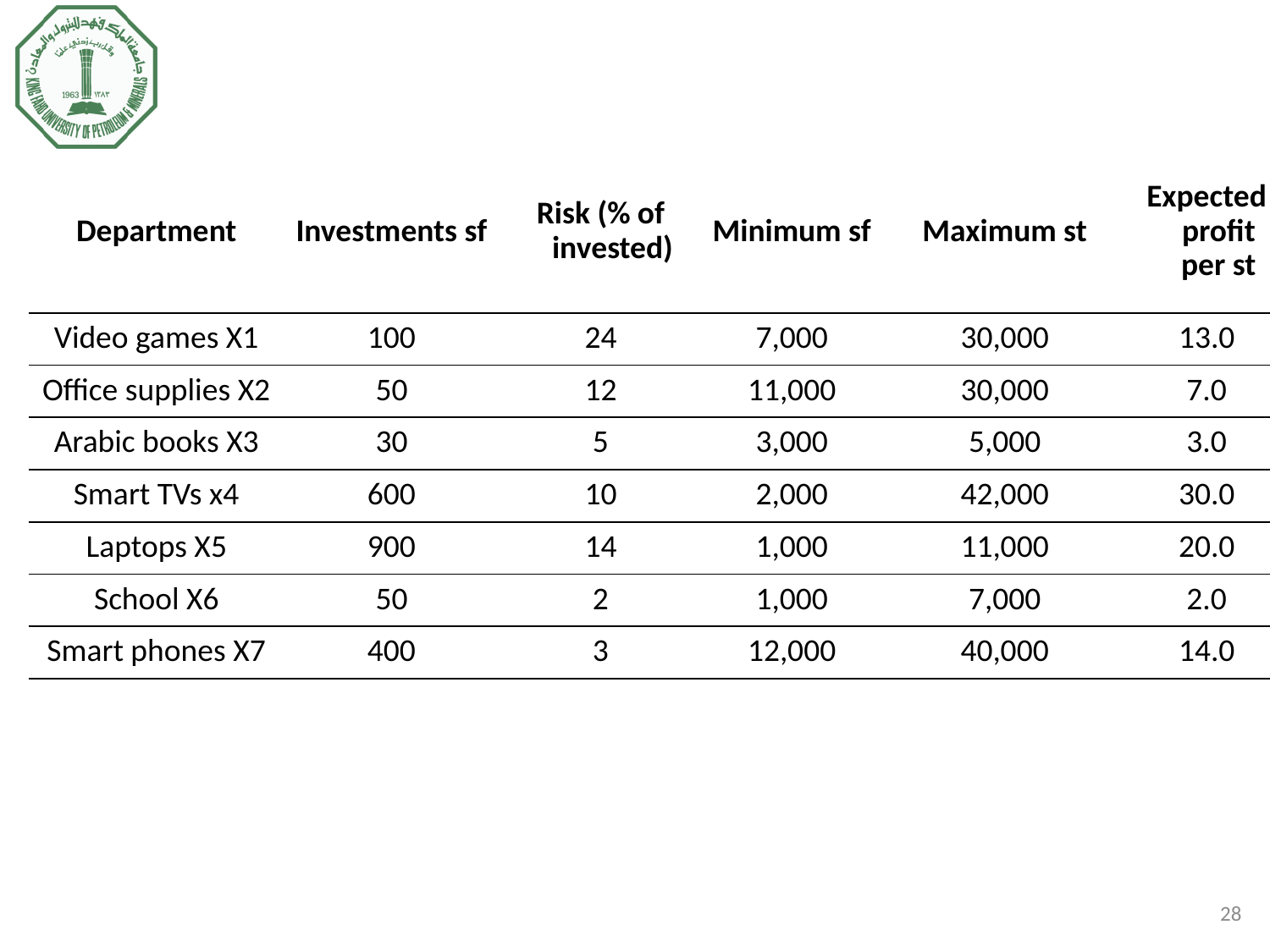

| Department | Investments sf | Risk (% of invested) | Minimum sf | Maximum st | Expected profit per st |
| --- | --- | --- | --- | --- | --- |
| Video games X1 | 100 | 24 | 7,000 | 30,000 | 13.0 |
| Office supplies X2 | 50 | 12 | 11,000 | 30,000 | 7.0 |
| Arabic books X3 | 30 | 5 | 3,000 | 5,000 | 3.0 |
| Smart TVs x4 | 600 | 10 | 2,000 | 42,000 | 30.0 |
| Laptops X5 | 900 | 14 | 1,000 | 11,000 | 20.0 |
| School X6 | 50 | 2 | 1,000 | 7,000 | 2.0 |
| Smart phones X7 | 400 | 3 | 12,000 | 40,000 | 14.0 |
28